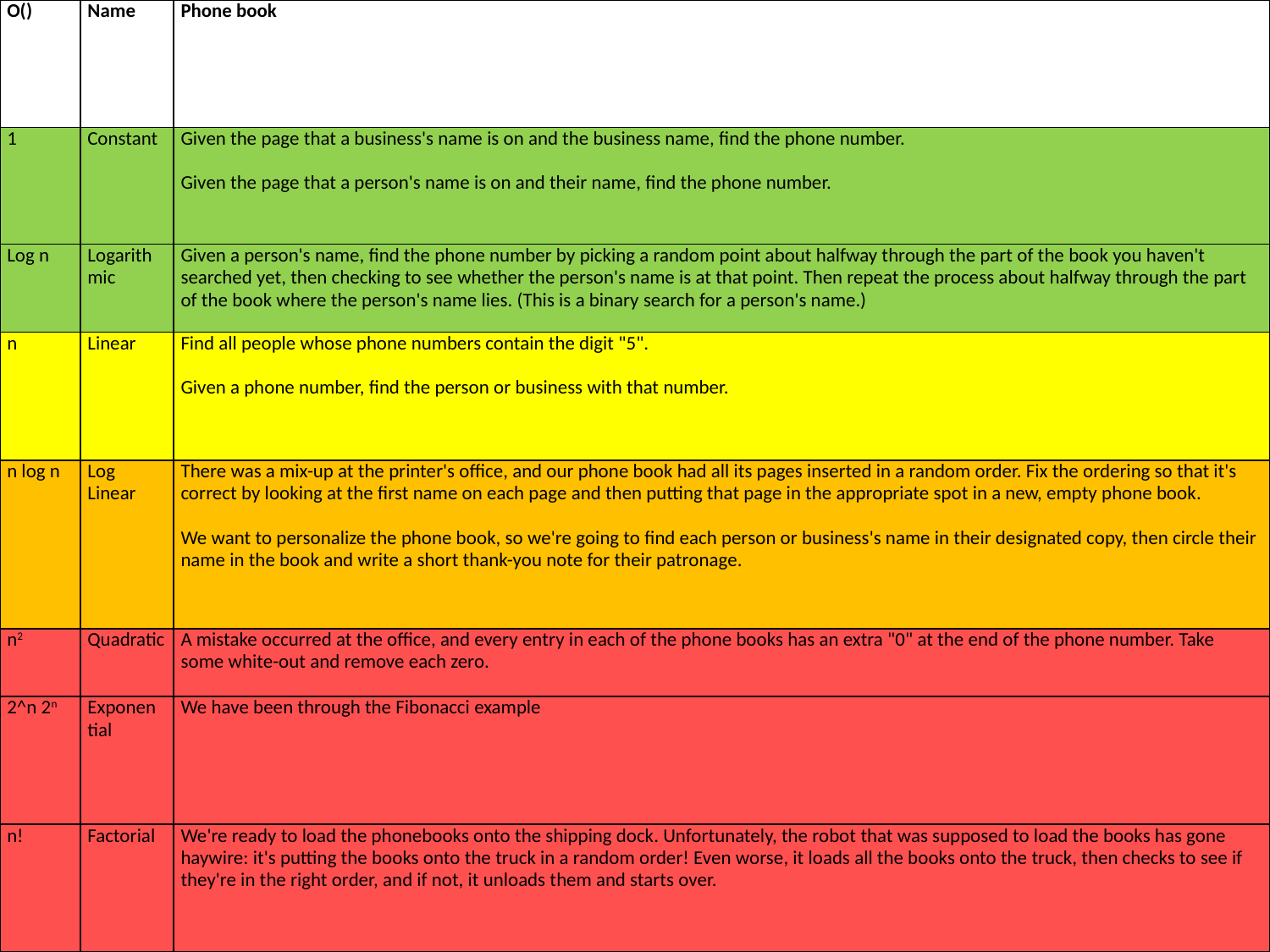

| O() | Name | Phone book |
| --- | --- | --- |
| 1 | Constant | Given the page that a business's name is on and the business name, find the phone number. Given the page that a person's name is on and their name, find the phone number. |
| Log n | Logarithmic | Given a person's name, find the phone number by picking a random point about halfway through the part of the book you haven't searched yet, then checking to see whether the person's name is at that point. Then repeat the process about halfway through the part of the book where the person's name lies. (This is a binary search for a person's name.) |
| n | Linear | Find all people whose phone numbers contain the digit "5". Given a phone number, find the person or business with that number. |
| n log n | Log Linear | There was a mix-up at the printer's office, and our phone book had all its pages inserted in a random order. Fix the ordering so that it's correct by looking at the first name on each page and then putting that page in the appropriate spot in a new, empty phone book. We want to personalize the phone book, so we're going to find each person or business's name in their designated copy, then circle their name in the book and write a short thank-you note for their patronage. |
| n2 | Quadratic | A mistake occurred at the office, and every entry in each of the phone books has an extra "0" at the end of the phone number. Take some white-out and remove each zero. |
| 2^n 2n | Exponential | We have been through the Fibonacci example |
| n! | Factorial | We're ready to load the phonebooks onto the shipping dock. Unfortunately, the robot that was supposed to load the books has gone haywire: it's putting the books onto the truck in a random order! Even worse, it loads all the books onto the truck, then checks to see if they're in the right order, and if not, it unloads them and starts over. |